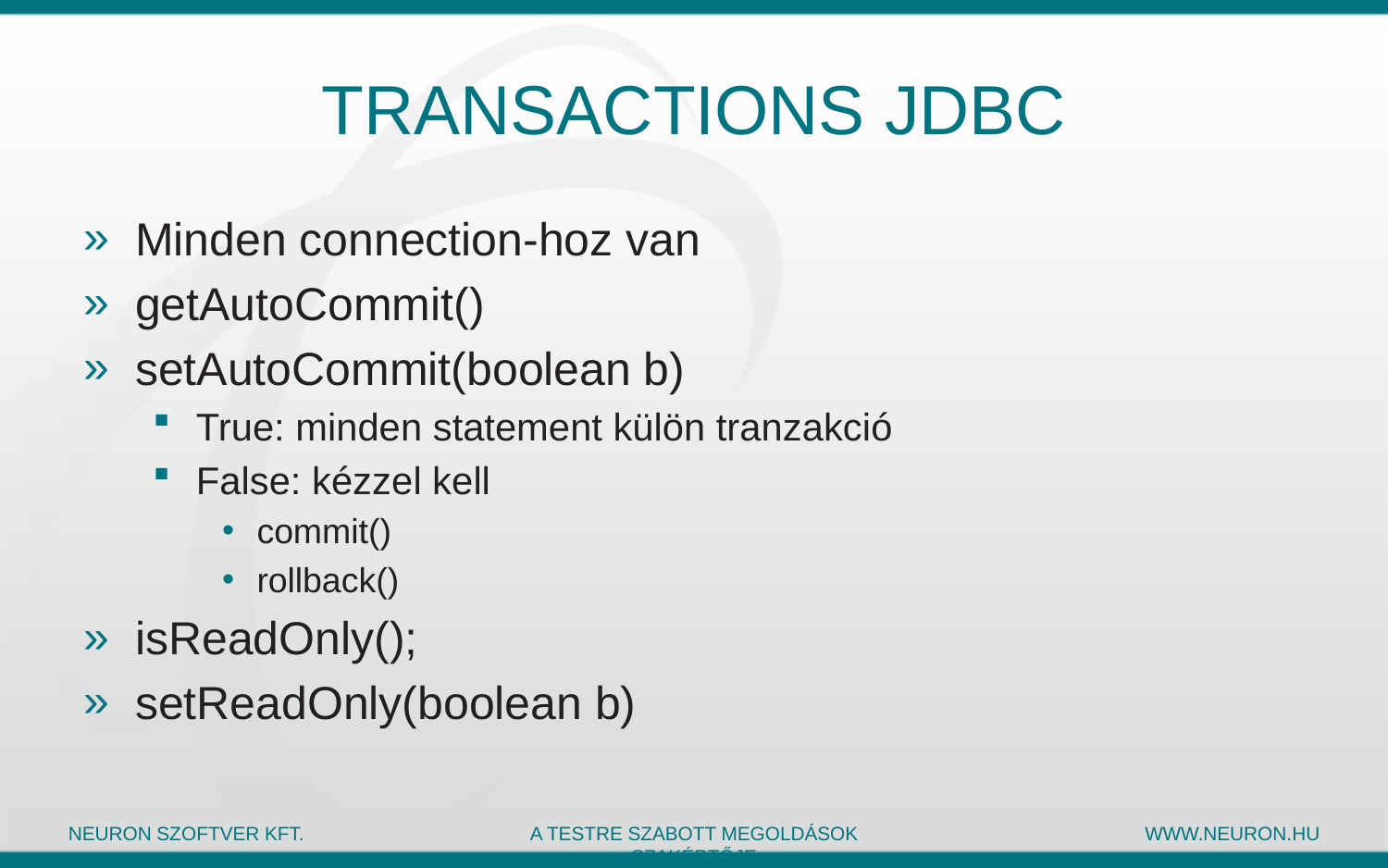

# Transactions JDBC
Minden connection-hoz van
getAutoCommit()
setAutoCommit(boolean b)
True: minden statement külön tranzakció
False: kézzel kell
commit()
rollback()
isReadOnly();
setReadOnly(boolean b)